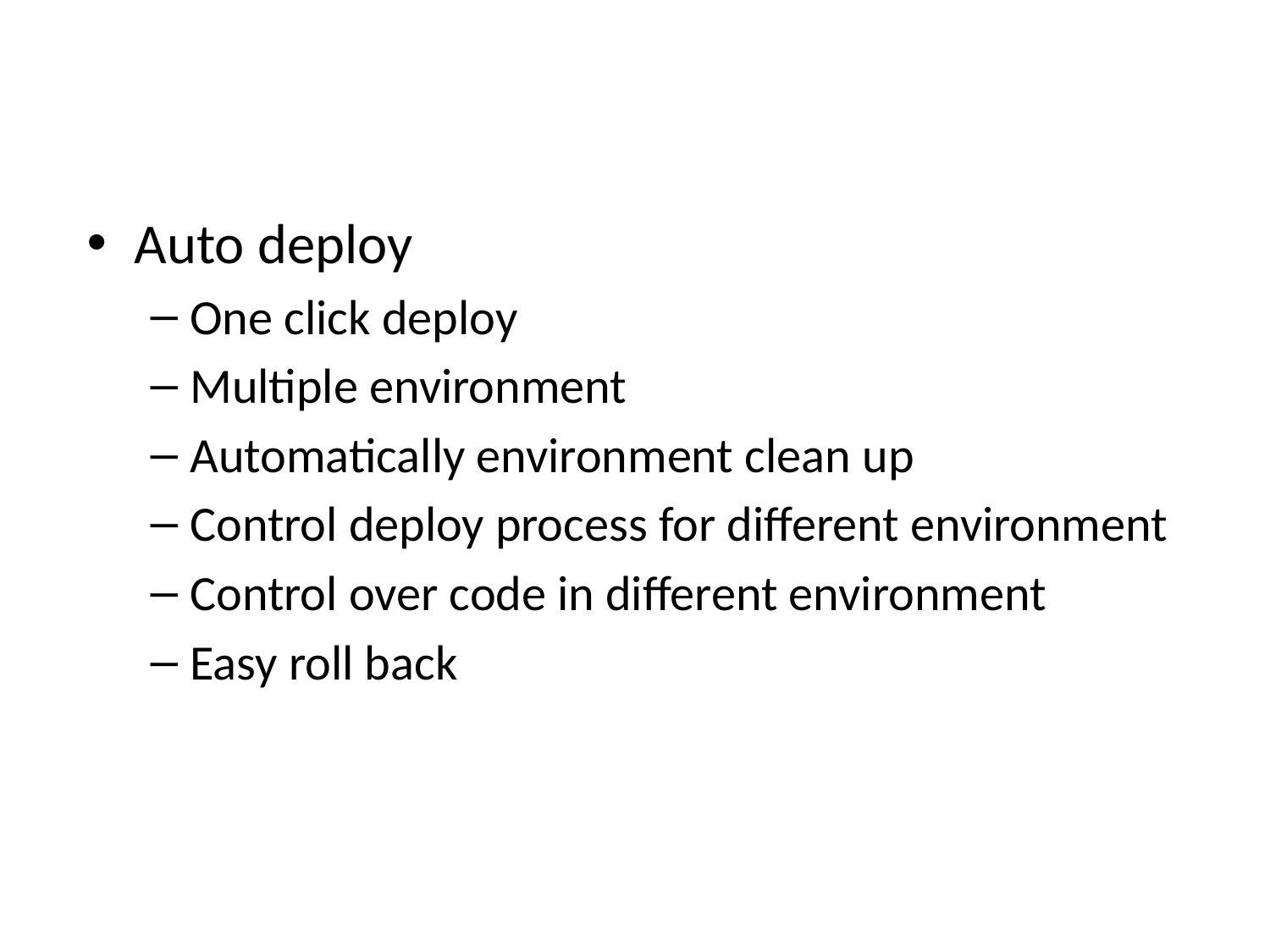

Auto deploy
One click deploy
Multiple environment
Automatically environment clean up
Control deploy process for different environment
Control over code in different environment
Easy roll back